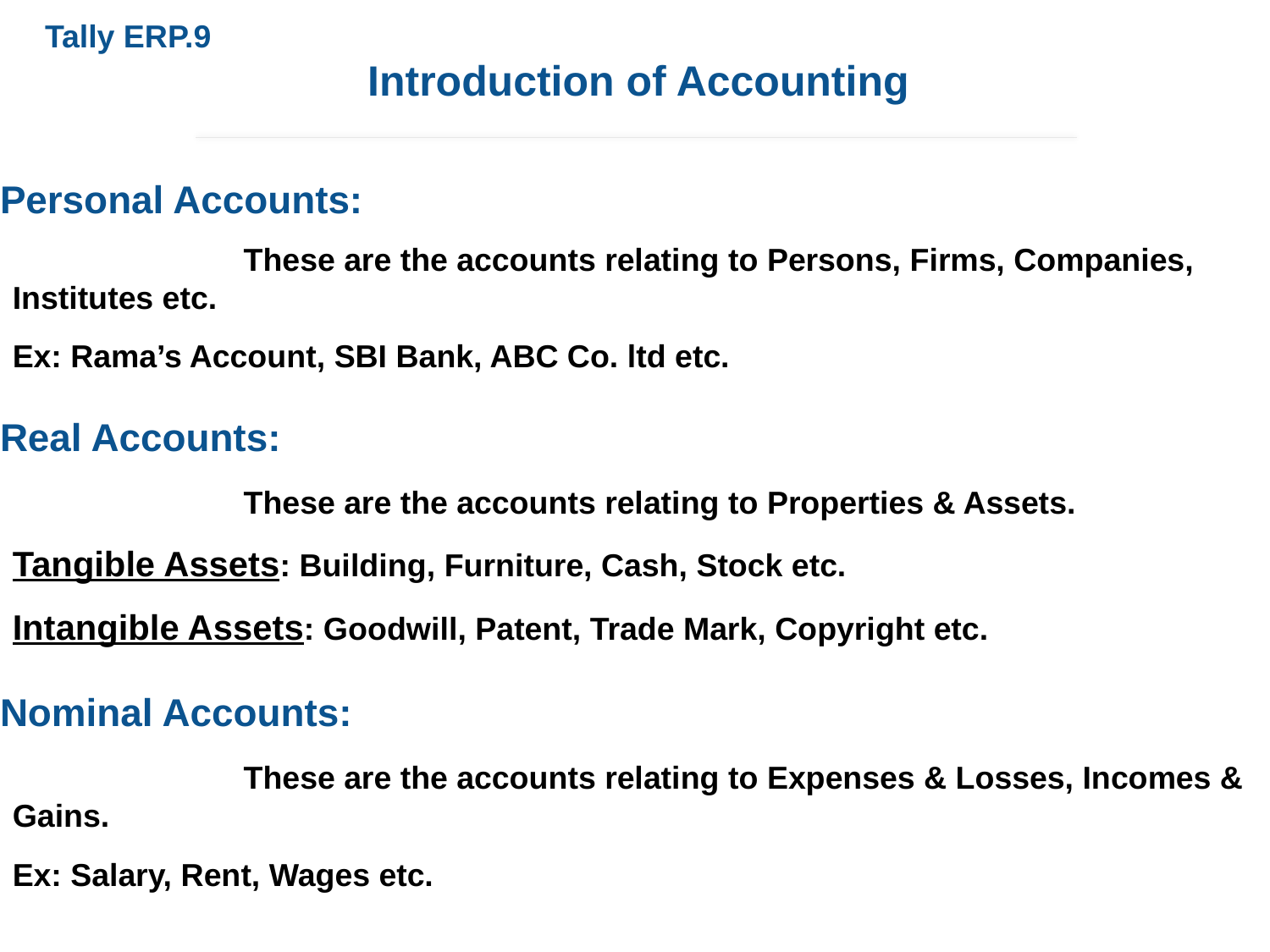

Tally ERP.9
Introduction of Accounting
Personal Accounts:
                          These are the accounts relating to Persons, Firms, Companies, Institutes etc.
Ex: Rama’s Account, SBI Bank, ABC Co. ltd etc.
Real Accounts:
                          These are the accounts relating to Properties & Assets.
Tangible Assets: Building, Furniture, Cash, Stock etc.
Intangible Assets: Goodwill, Patent, Trade Mark, Copyright etc.
Nominal Accounts:
                          These are the accounts relating to Expenses & Losses, Incomes & Gains.
Ex: Salary, Rent, Wages etc.